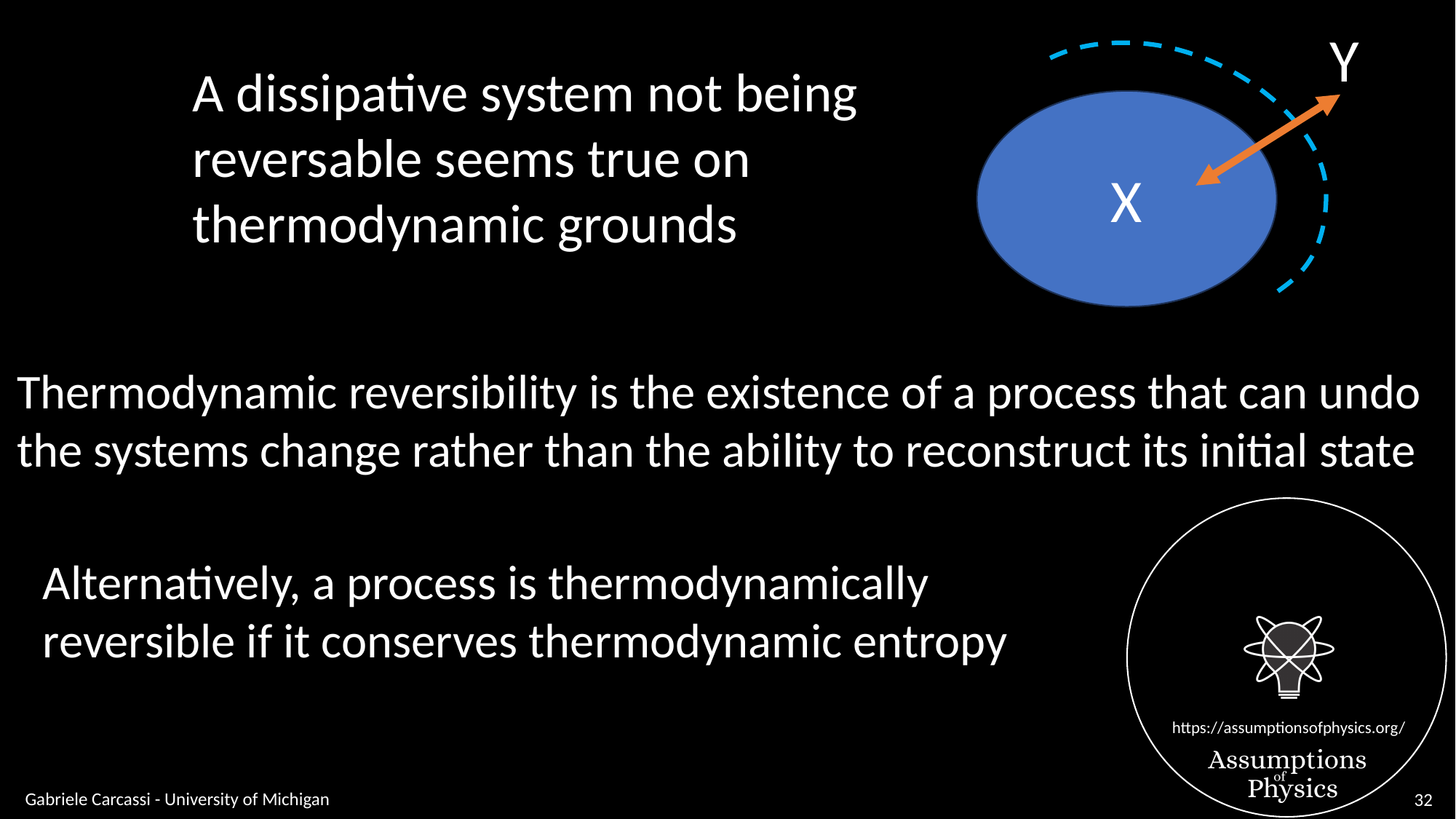

Y

X
A dissipative system not being
reversable seems true on
thermodynamic grounds
Thermodynamic reversibility is the existence of a process that can undo
the systems change rather than the ability to reconstruct its initial state
Alternatively, a process is thermodynamically
reversible if it conserves thermodynamic entropy
Gabriele Carcassi - University of Michigan
32